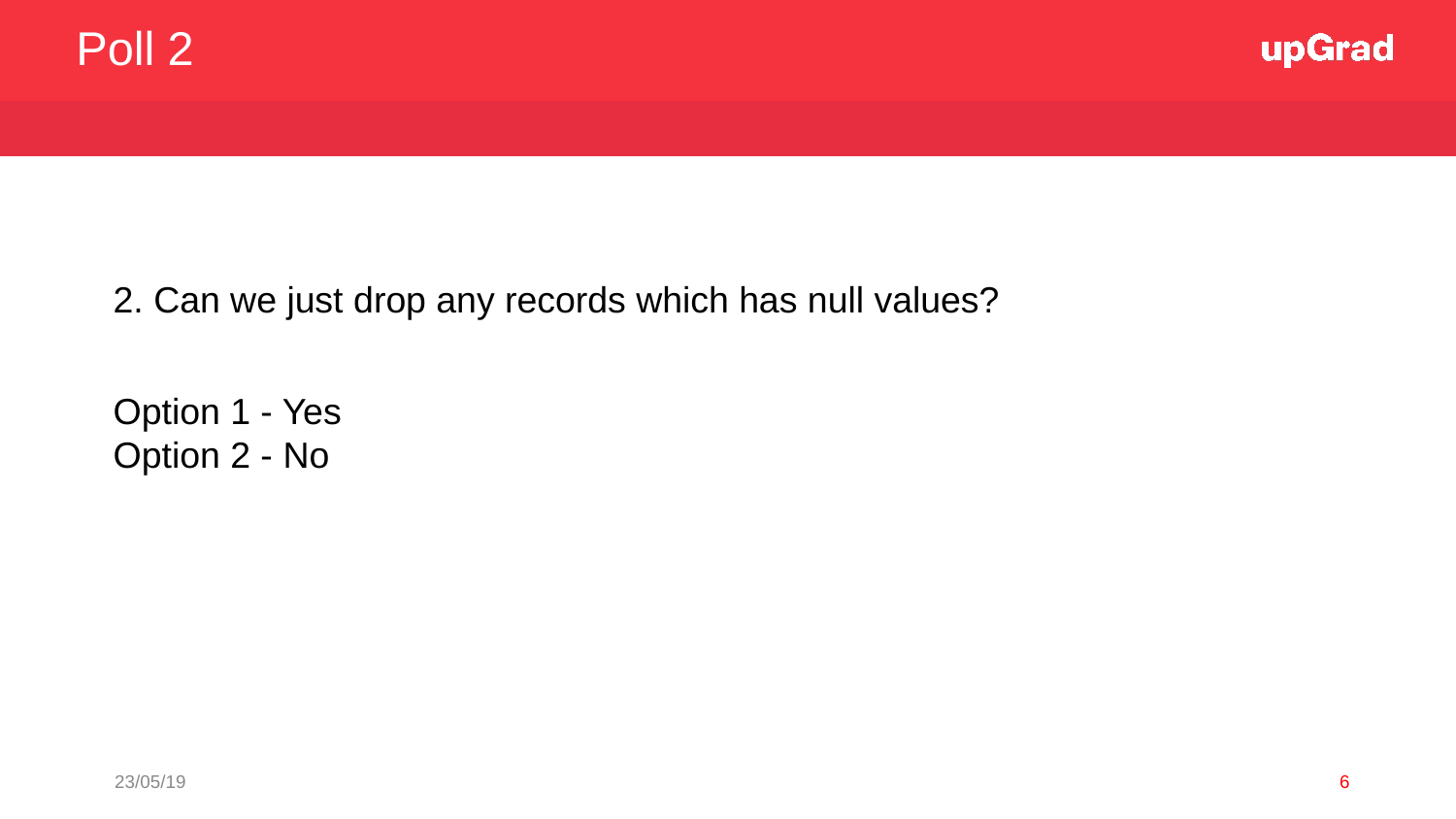

Poll 2

2. Can we just drop any records which has null values?

Option 1 - Yes
Option 2 - No

23/05/19
6